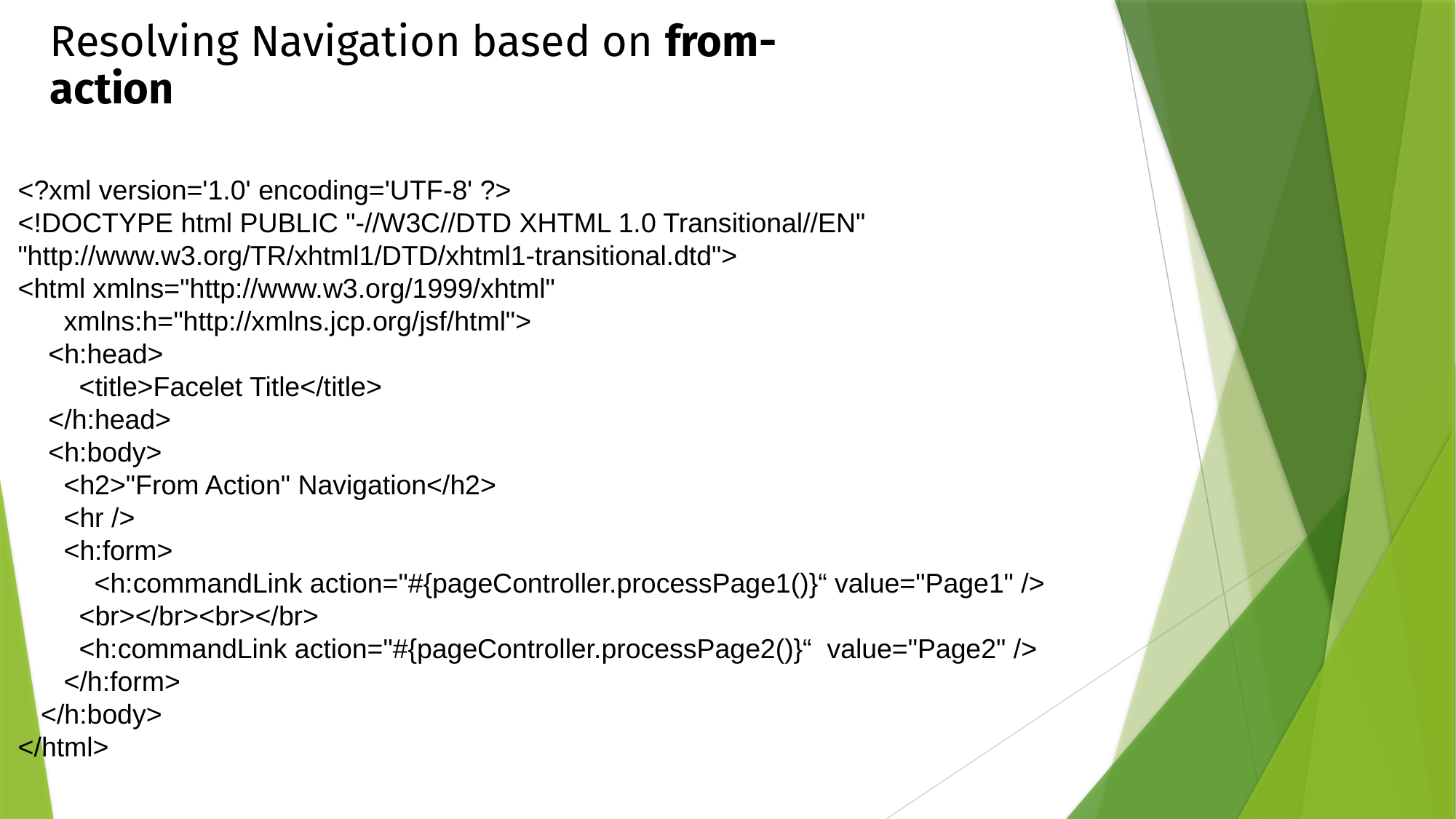

Resolving Navigation based on from-action
<?xml version='1.0' encoding='UTF-8' ?>
<!DOCTYPE html PUBLIC "-//W3C//DTD XHTML 1.0 Transitional//EN" "http://www.w3.org/TR/xhtml1/DTD/xhtml1-transitional.dtd">
<html xmlns="http://www.w3.org/1999/xhtml"
      xmlns:h="http://xmlns.jcp.org/jsf/html">
    <h:head>
        <title>Facelet Title</title>
    </h:head>
    <h:body>
      <h2>"From Action" Navigation</h2>
      <hr />
      <h:form>
          <h:commandLink action="#{pageController.processPage1()}“ value="Page1" />
        <br></br><br></br>
        <h:commandLink action="#{pageController.processPage2()}“  value="Page2" />
      </h:form>
   </h:body>
</html>